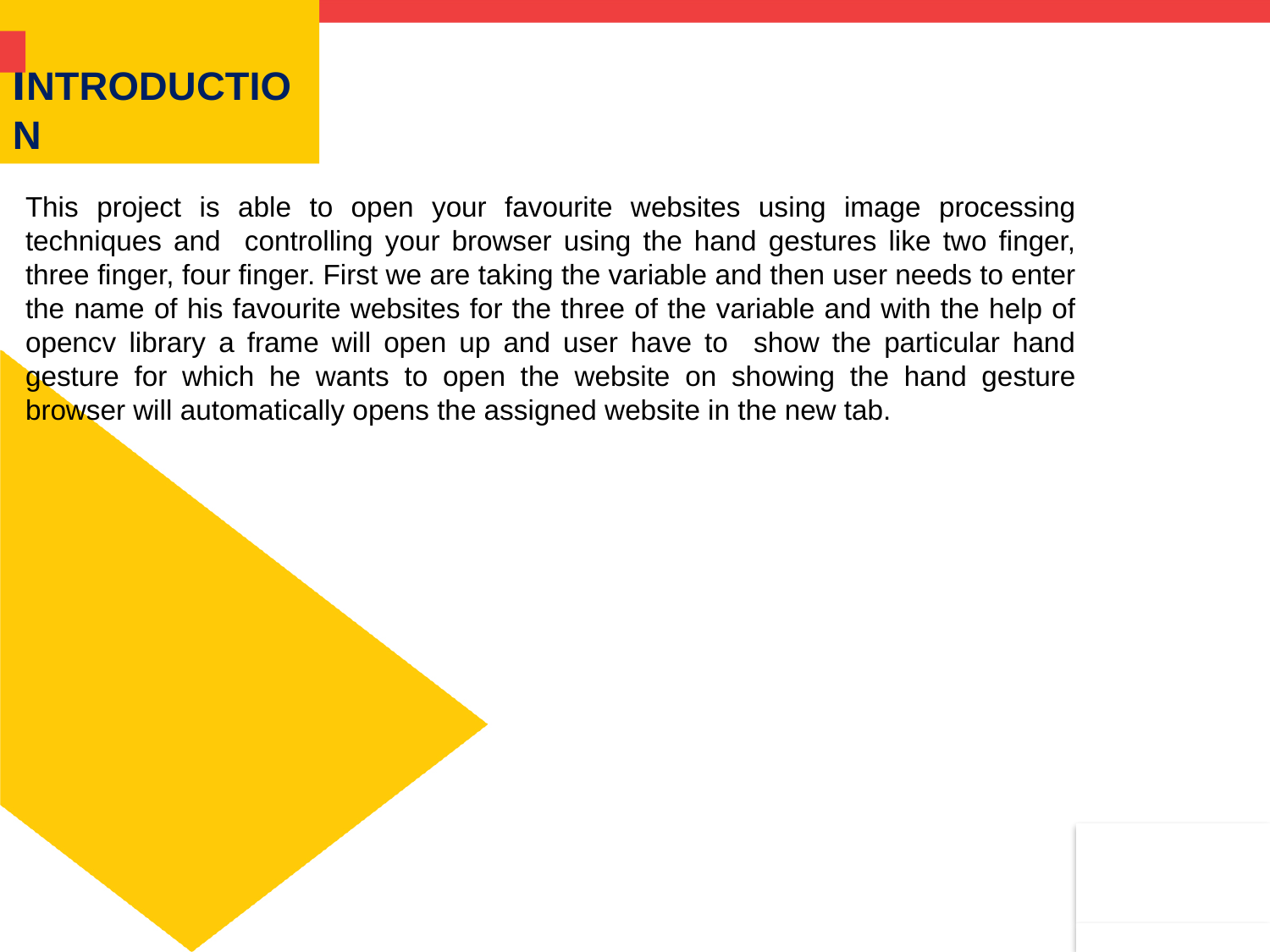

INTRODUCTION

This project is able to open your favourite websites using image processing techniques and  controlling your browser using the hand gestures like two finger, three finger, four finger. First we are taking the variable and then user needs to enter the name of his favourite websites for the three of the variable and with the help of opencv library a frame will open up and user have to  show the particular hand gesture for which he wants to open the website on showing the hand gesture browser will automatically opens the assigned website in the new tab.